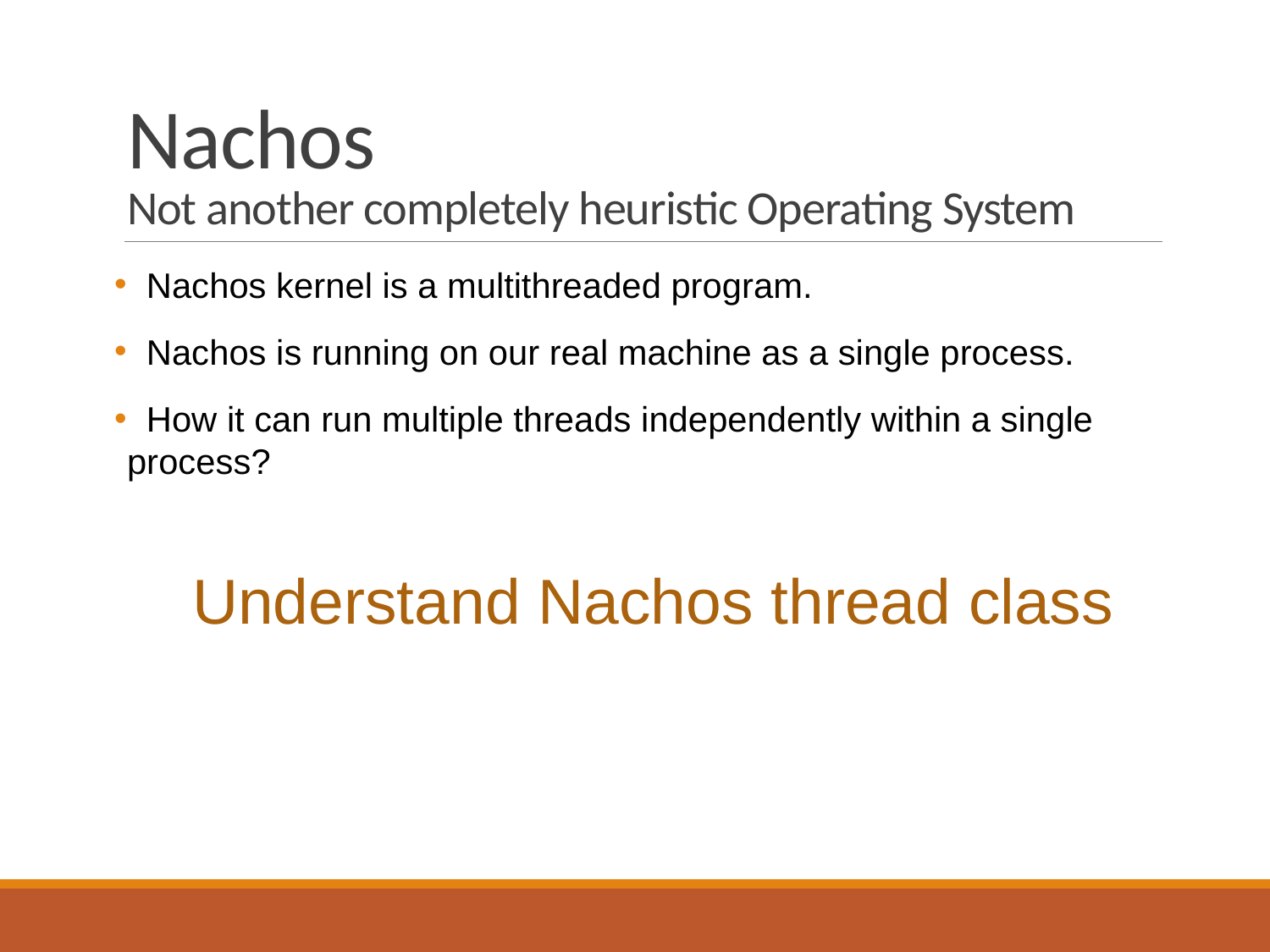

# Nachos Not another completely heuristic Operating System
  Nachos kernel is a multithreaded program.
  Nachos is running on our real machine as a single process.
  How it can run multiple threads independently within a single process?

        Understand Nachos thread class